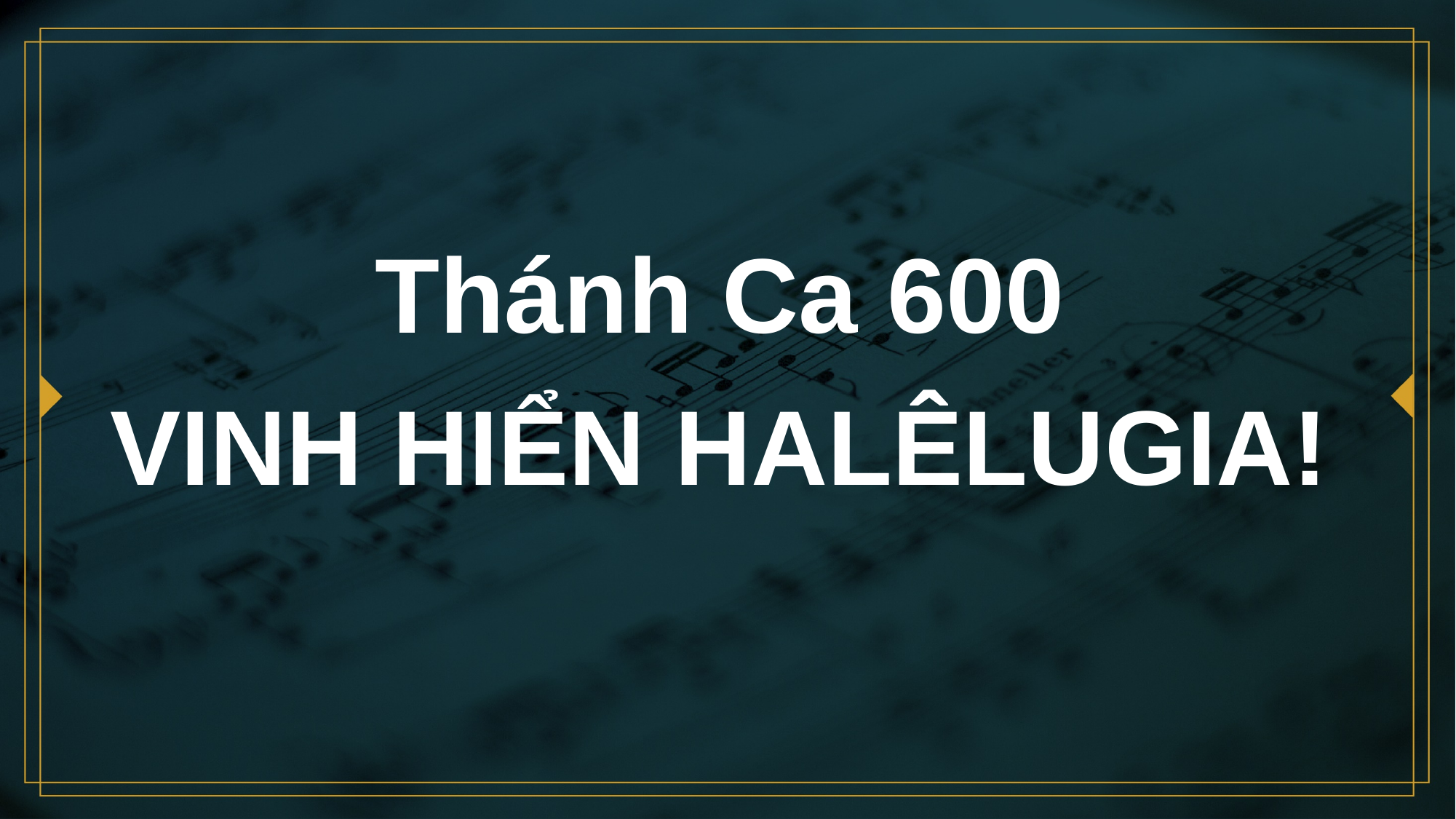

# Thánh Ca 600 VINH HIỂN HALÊLUGIA!